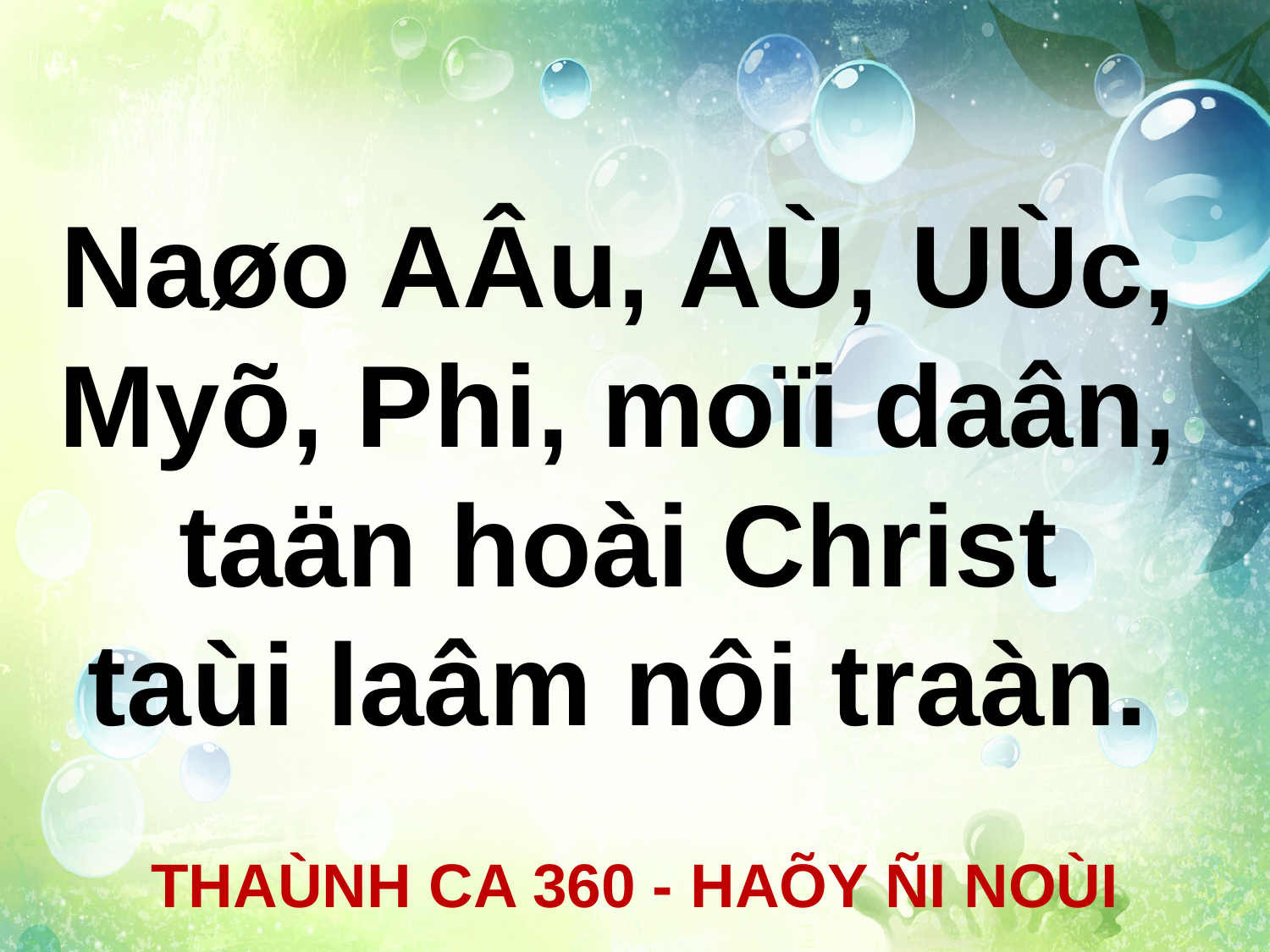

Naøo AÂu, AÙ, UÙc,
Myõ, Phi, moïi daân,
taän hoài Christ
taùi laâm nôi traàn.
THAÙNH CA 360 - HAÕY ÑI NOÙI